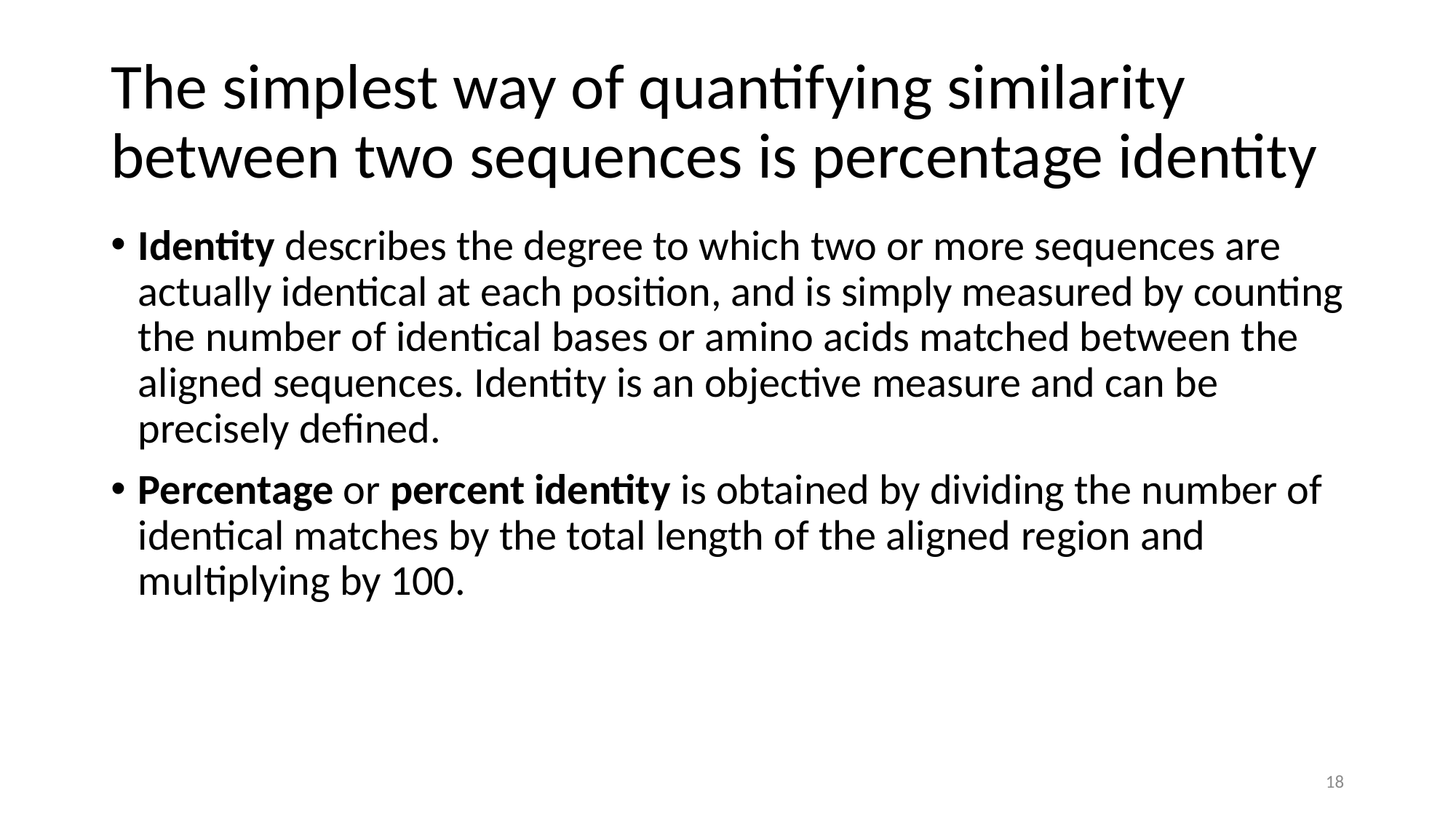

# The simplest way of quantifying similarity between two sequences is percentage identity
Identity describes the degree to which two or more sequences are actually identical at each position, and is simply measured by counting the number of identical bases or amino acids matched between the aligned sequences. Identity is an objective measure and can be precisely defined.
Percentage or percent identity is obtained by dividing the number of identical matches by the total length of the aligned region and multiplying by 100.
18